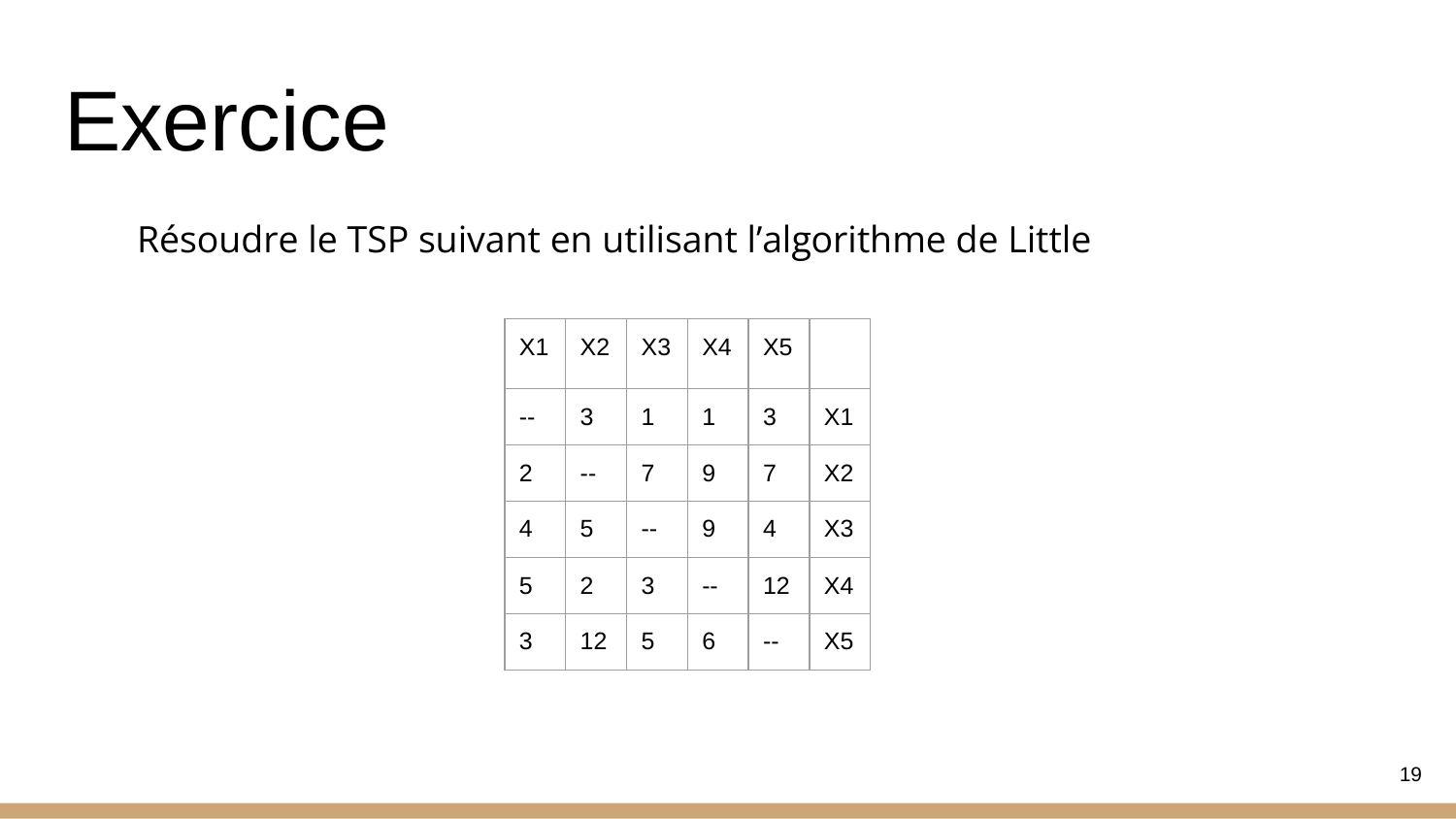

# Exercice
Résoudre le TSP suivant en utilisant l’algorithme de Little

| X1 | X2 | X3 | X4 | X5 |  |
| --- | --- | --- | --- | --- | --- |
| -- | 3 | 1 | 1 | 3 | X1 |
| 2 | -- | 7 | 9 | 7 | X2 |
| 4 | 5 | -- | 9 | 4 | X3 |
| 5 | 2 | 3 | -- | 12 | X4 |
| 3 | 12 | 5 | 6 | -- | X5 |
19